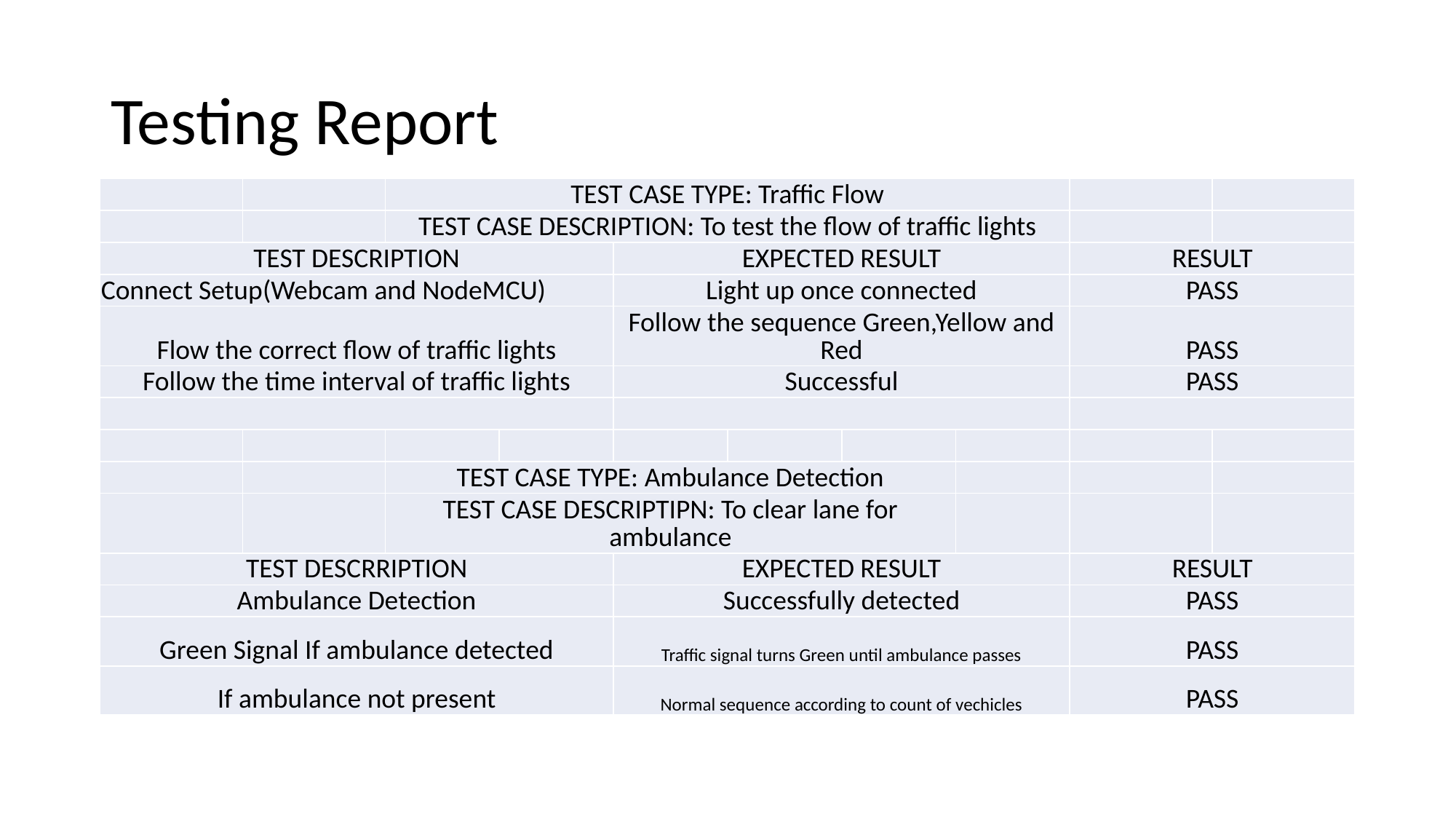

# Testing Report
|  |  | TEST CASE TYPE: Traffic Flow |  |  |  |  |  |  |  |
| --- | --- | --- | --- | --- | --- | --- | --- | --- | --- |
|  |  | TEST CASE DESCRIPTION: To test the flow of traffic lights |  |  |  |  |  |  |  |
| TEST DESCRIPTION |  |  |  | EXPECTED RESULT |  |  |  | RESULT |  |
| Connect Setup(Webcam and NodeMCU) |  |  |  | Light up once connected |  |  |  | PASS |  |
| Flow the correct flow of traffic lights |  |  |  | Follow the sequence Green,Yellow and Red |  |  |  | PASS |  |
| Follow the time interval of traffic lights |  |  |  | Successful |  |  |  | PASS |  |
|  |  |  |  |  |  |  |  |  |  |
|  |  |  |  |  |  |  |  |  |  |
|  |  | TEST CASE TYPE: Ambulance Detection |  |  |  |  |  |  |  |
|  |  | TEST CASE DESCRIPTIPN: To clear lane for ambulance |  |  |  |  |  |  |  |
| TEST DESCRRIPTION |  |  |  | EXPECTED RESULT |  |  |  | RESULT |  |
| Ambulance Detection |  |  |  | Successfully detected |  |  |  | PASS |  |
| Green Signal If ambulance detected |  |  |  | Traffic signal turns Green until ambulance passes |  |  |  | PASS |  |
| If ambulance not present |  |  |  | Normal sequence according to count of vechicles |  |  |  | PASS |  |